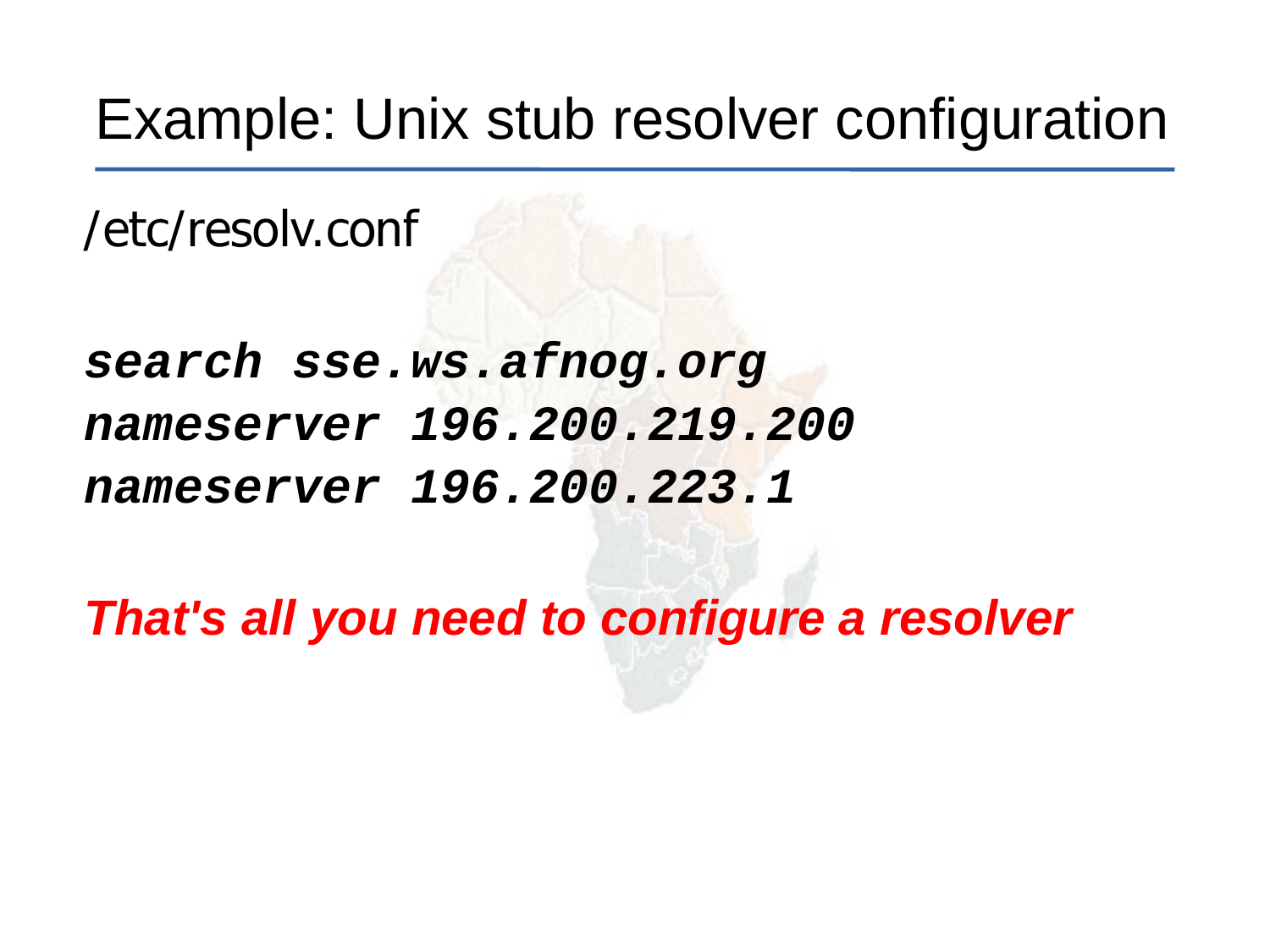

Example: Unix stub resolver configuration
/etc/resolv.conf

search sse.ws.afnog.org
nameserver 196.200.219.200
nameserver 196.200.223.1

That's all you need to configure a resolver